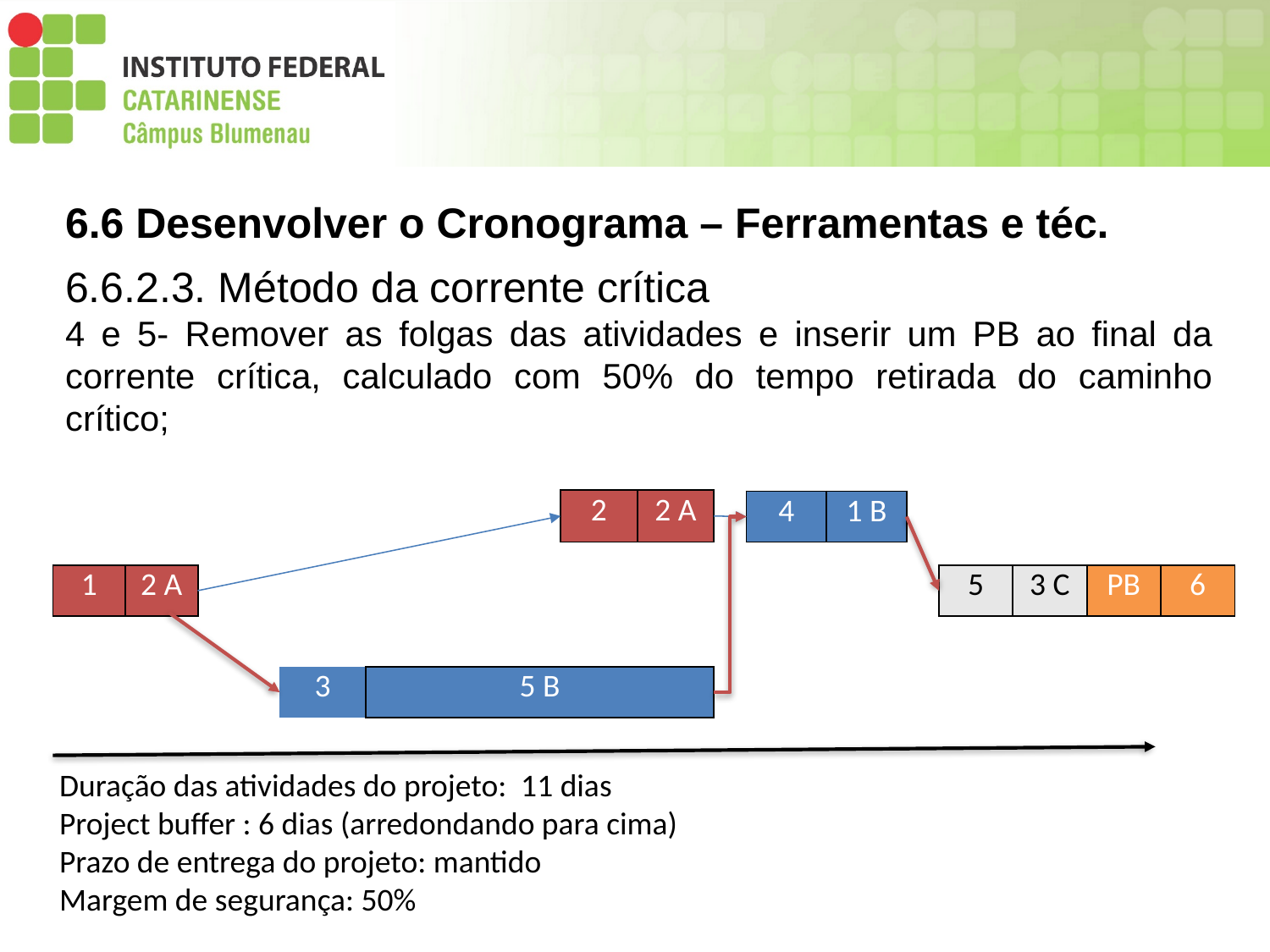

6.6 Desenvolver o Cronograma – Ferramentas e téc.
6.6.2.3. Método da corrente crítica
4 e 5- Remover as folgas das atividades e inserir um PB ao final da corrente crítica, calculado com 50% do tempo retirada do caminho crítico;
| 2 | 2 A |
| --- | --- |
| 4 | 1 B |
| --- | --- |
| PB | 6 |
| --- | --- |
| 1 | 2 A |
| --- | --- |
| 5 | 3 C |
| --- | --- |
| 3 | 5 B |
| --- | --- |
Duração das atividades do projeto:  11 dias
Project buffer : 6 dias (arredondando para cima)
Prazo de entrega do projeto: mantido
Margem de segurança: 50%